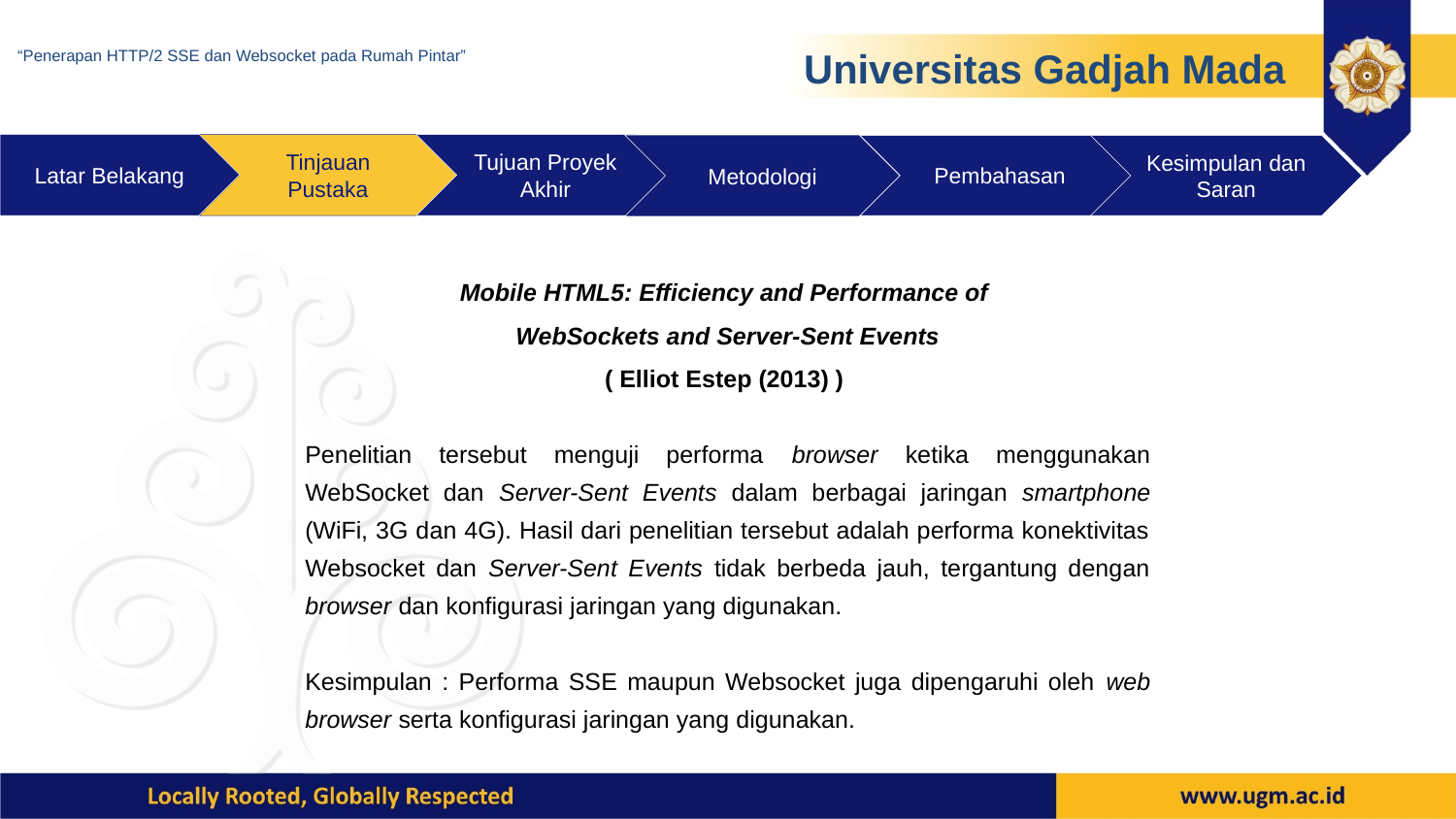

“Penerapan HTTP/2 SSE dan Websocket pada Rumah Pintar”
Universitas Gadjah Mada
Latar Belakang
Tinjauan Pustaka
Tujuan Proyek Akhir
Metodologi
Pembahasan
Kesimpulan dan Saran
Mobile HTML5: Efficiency and Performance of
WebSockets and Server-Sent Events
( Elliot Estep (2013) )
Penelitian tersebut menguji performa browser ketika menggunakan WebSocket dan Server-Sent Events dalam berbagai jaringan smartphone (WiFi, 3G dan 4G). Hasil dari penelitian tersebut adalah performa konektivitas Websocket dan Server-Sent Events tidak berbeda jauh, tergantung dengan browser dan konfigurasi jaringan yang digunakan.

Kesimpulan : Performa SSE maupun Websocket juga dipengaruhi oleh web browser serta konfigurasi jaringan yang digunakan.